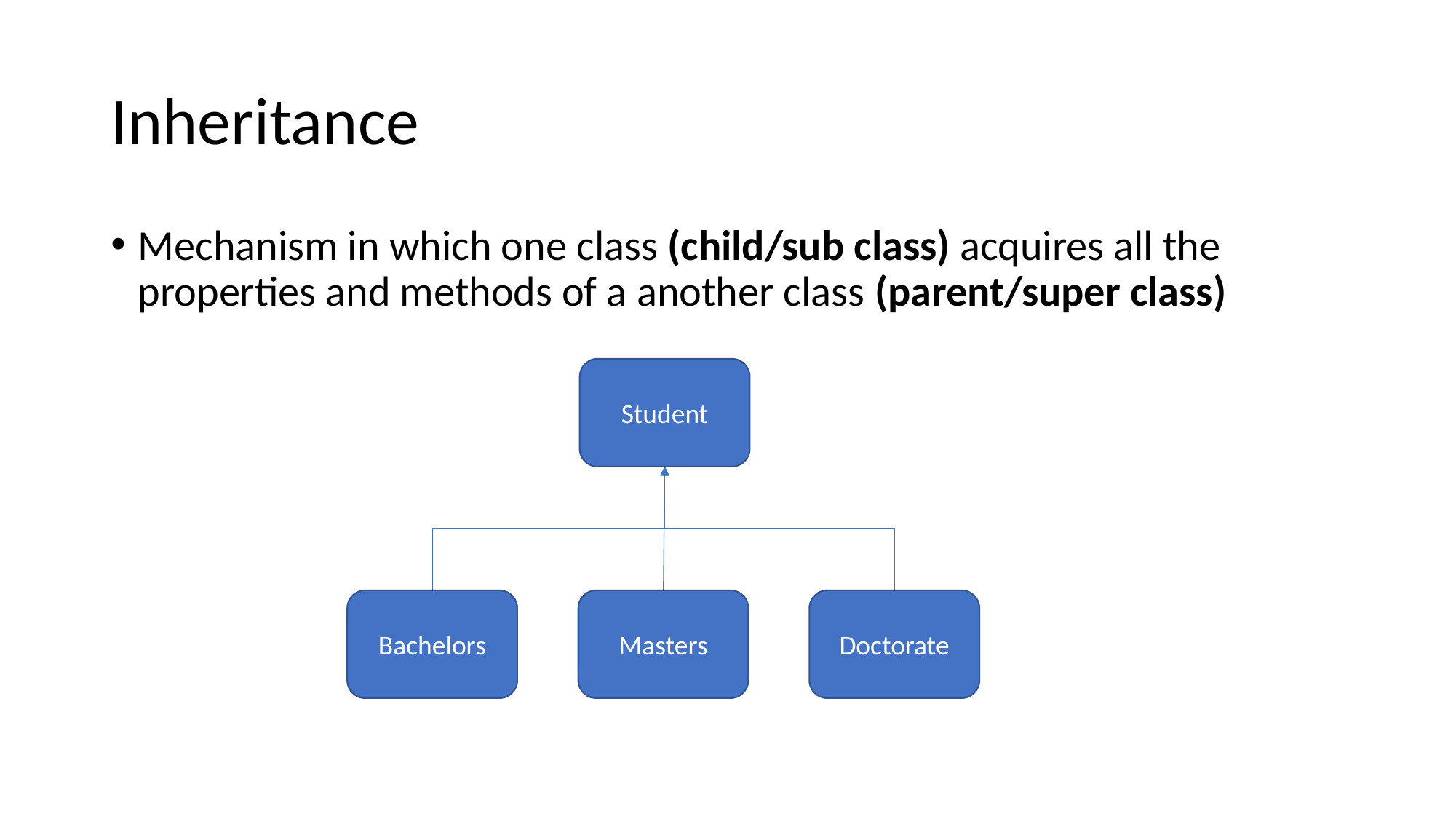

# Inheritance
Mechanism in which one class (child/sub class) acquires all the properties and methods of a another class (parent/super class)
Student
Masters
Doctorate
Bachelors